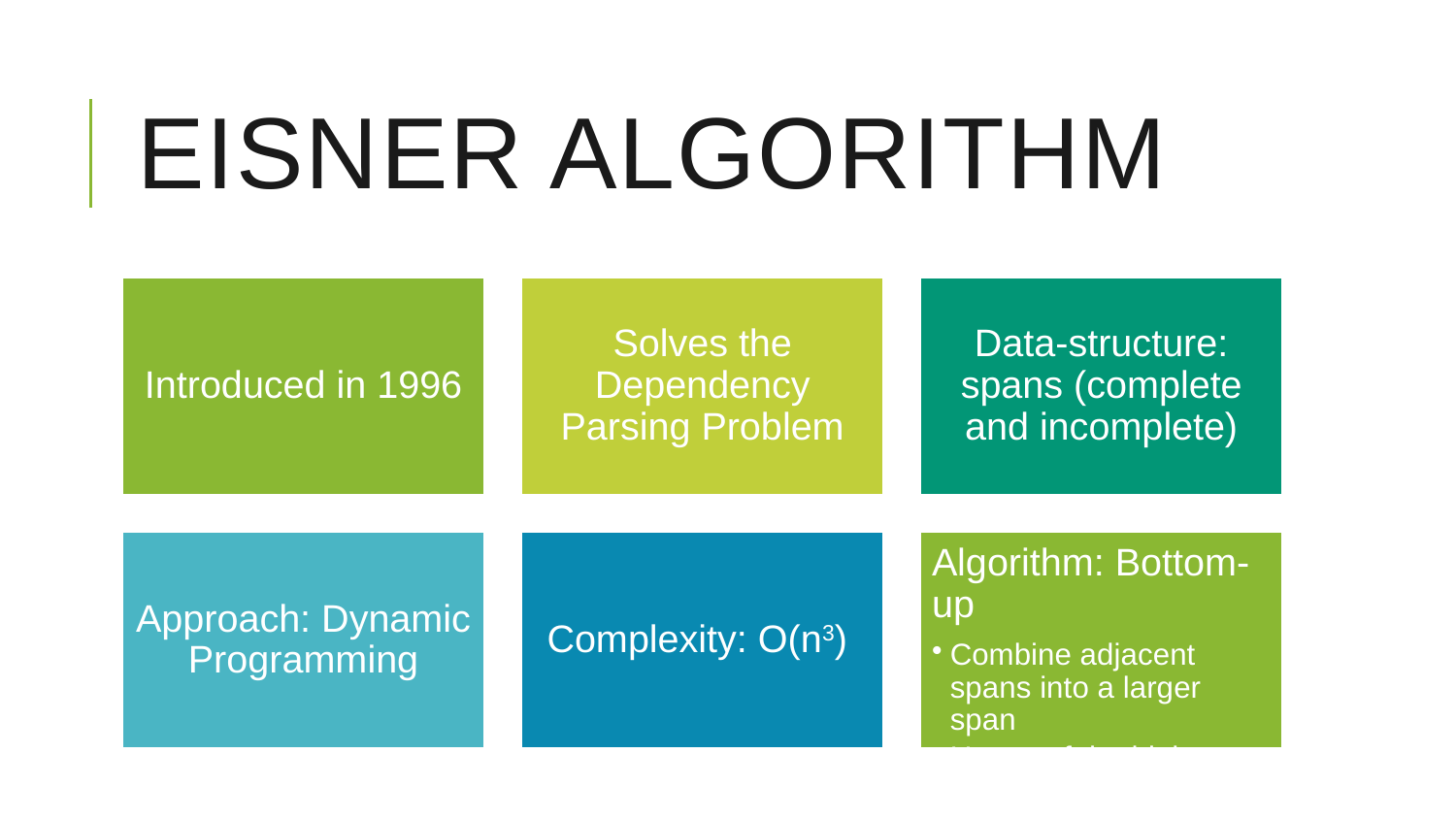

# Eisner Algorithm
Introduced in 1996
Solves the Dependency Parsing Problem
Data-structure: spans (complete and incomplete)
Approach: Dynamic Programming
Complexity: O(n3)
Algorithm: Bottom-up
Combine adjacent spans into a larger span
Usage of the highest scoring combination